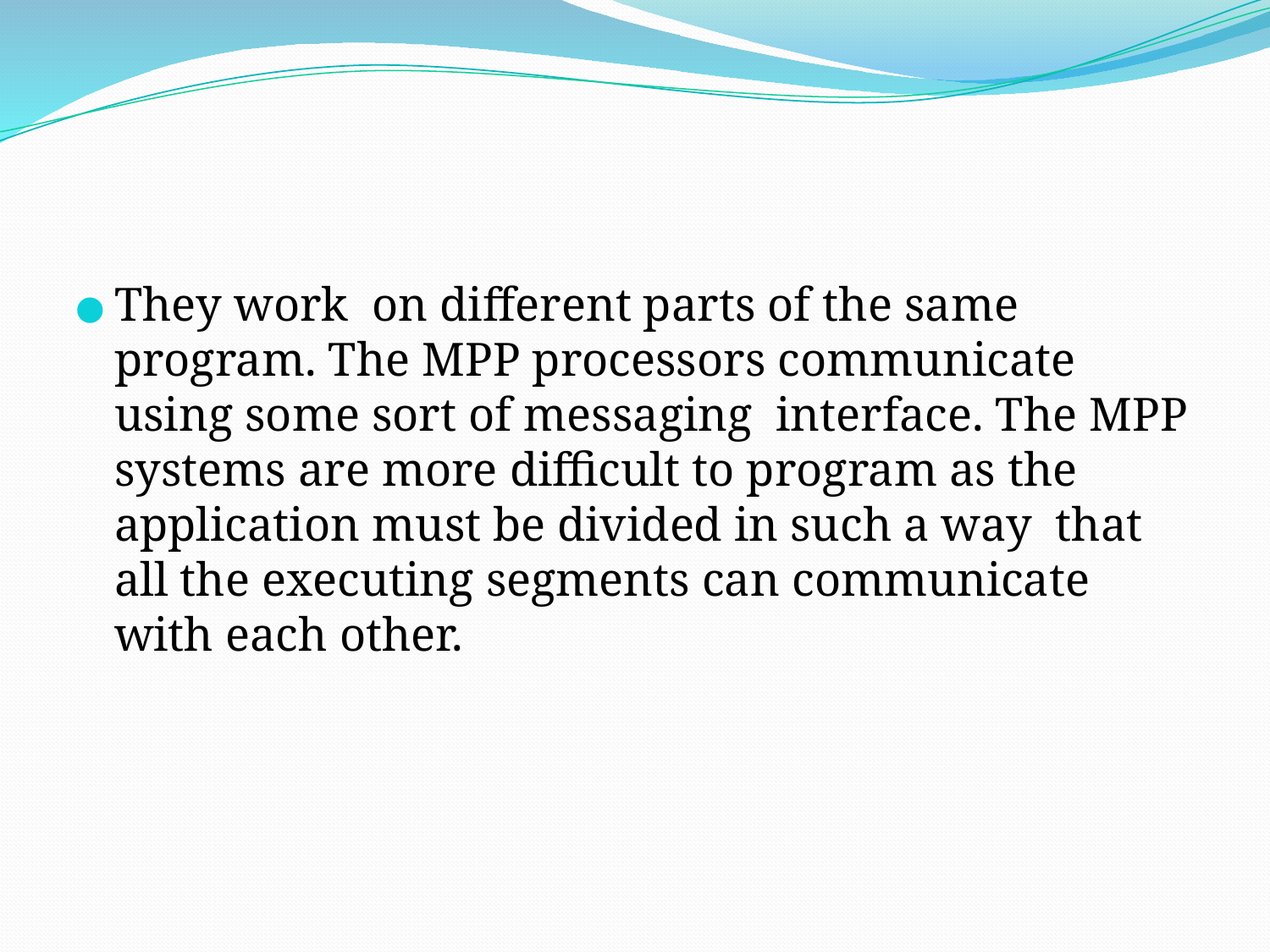

#
They work  on different parts of the same program. The MPP processors communicate using some sort of messaging  interface. The MPP systems are more difficult to program as the application must be divided in such a way  that all the executing segments can communicate with each other.